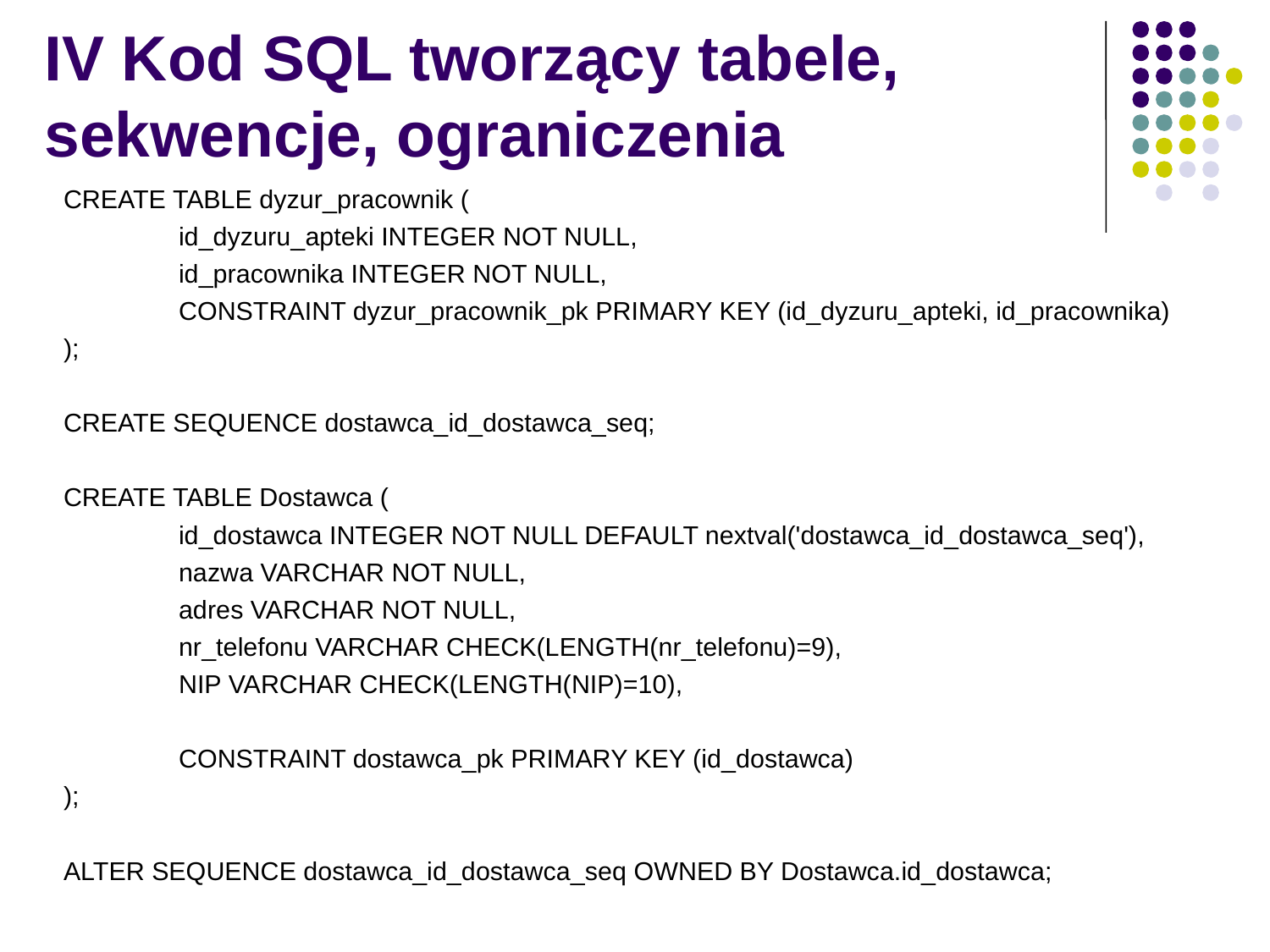

# IV Kod SQL tworzący tabele, sekwencje, ograniczenia
CREATE TABLE dyzur_pracownik (
                id_dyzuru_apteki INTEGER NOT NULL,
                id_pracownika INTEGER NOT NULL,
                CONSTRAINT dyzur_pracownik_pk PRIMARY KEY (id_dyzuru_apteki, id_pracownika)
);

CREATE SEQUENCE dostawca_id_dostawca_seq;

CREATE TABLE Dostawca (
                id_dostawca INTEGER NOT NULL DEFAULT nextval('dostawca_id_dostawca_seq'),
                nazwa VARCHAR NOT NULL,
                adres VARCHAR NOT NULL,
                nr_telefonu VARCHAR CHECK(LENGTH(nr_telefonu)=9),
                NIP VARCHAR CHECK(LENGTH(NIP)=10),

                CONSTRAINT dostawca_pk PRIMARY KEY (id_dostawca)
);

ALTER SEQUENCE dostawca_id_dostawca_seq OWNED BY Dostawca.id_dostawca;